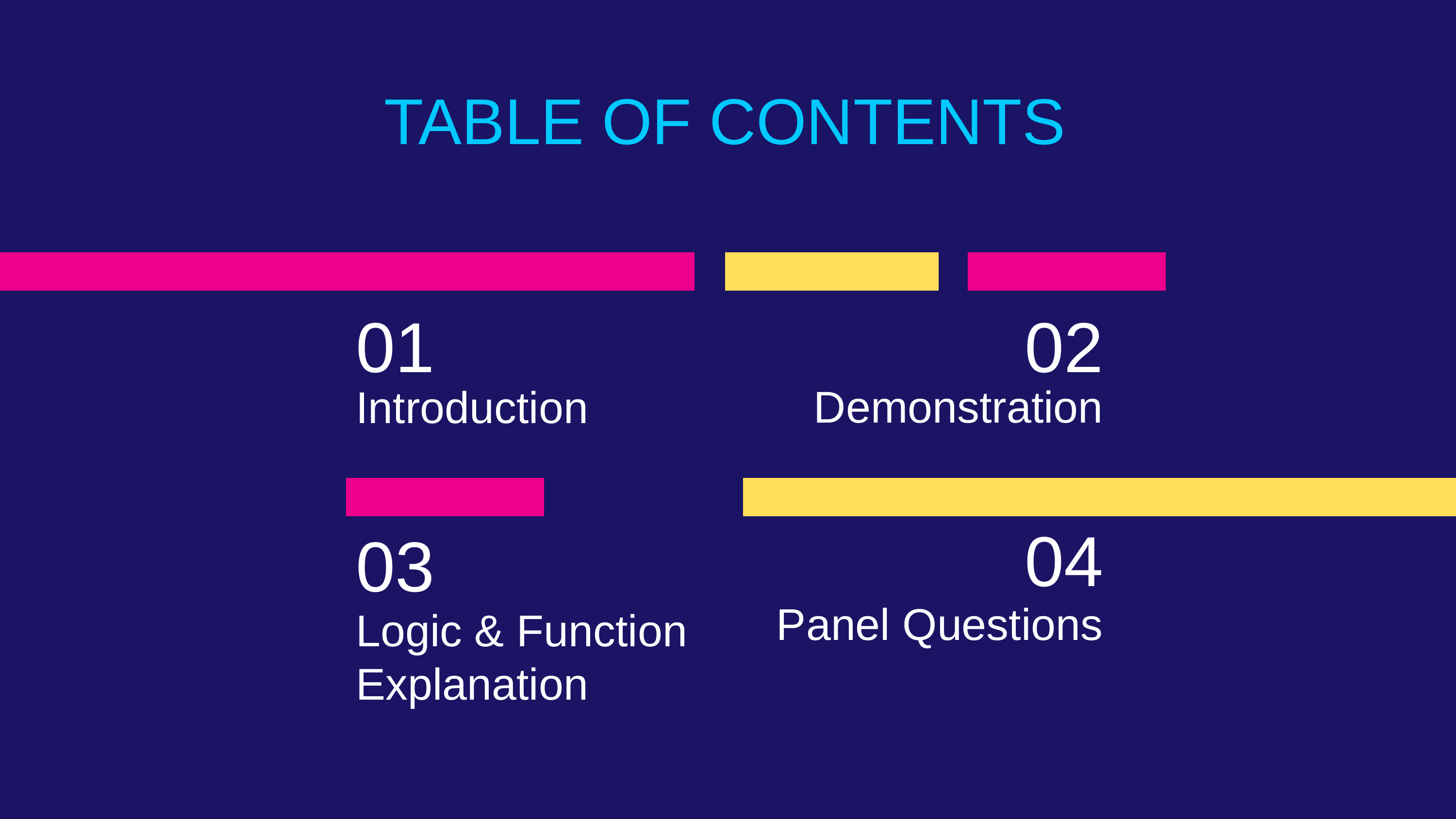

TABLE OF CONTENTS

01
02
Demonstration
Introduction

04
03
Panel Questions
Logic & Function
Explanation